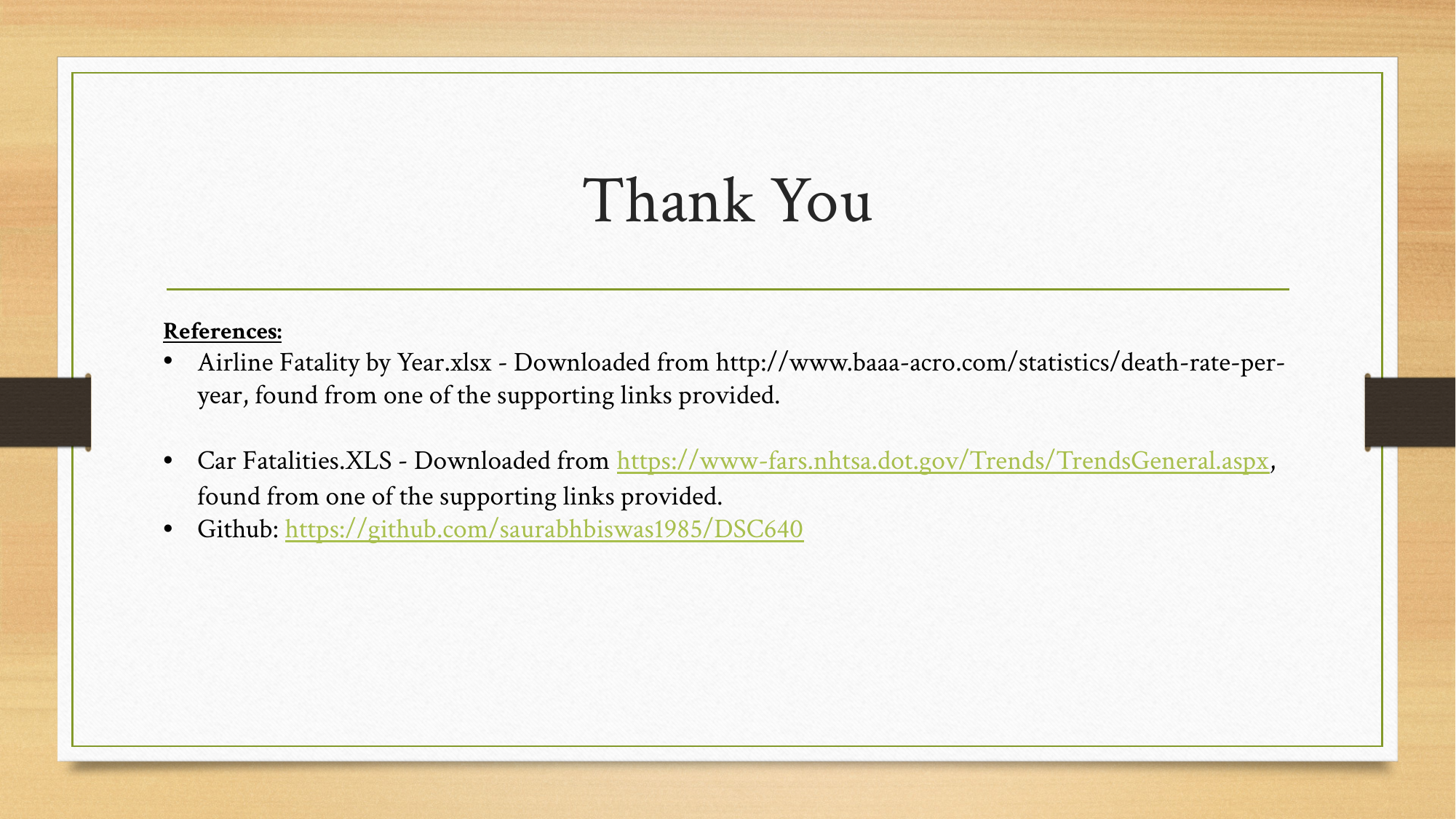

# Thank You
References:
Airline Fatality by Year.xlsx - Downloaded from http://www.baaa-acro.com/statistics/death-rate-per-year, found from one of the supporting links provided.

Car Fatalities.XLS - Downloaded from https://www-fars.nhtsa.dot.gov/Trends/TrendsGeneral.aspx, found from one of the supporting links provided.
Github: https://github.com/saurabhbiswas1985/DSC640